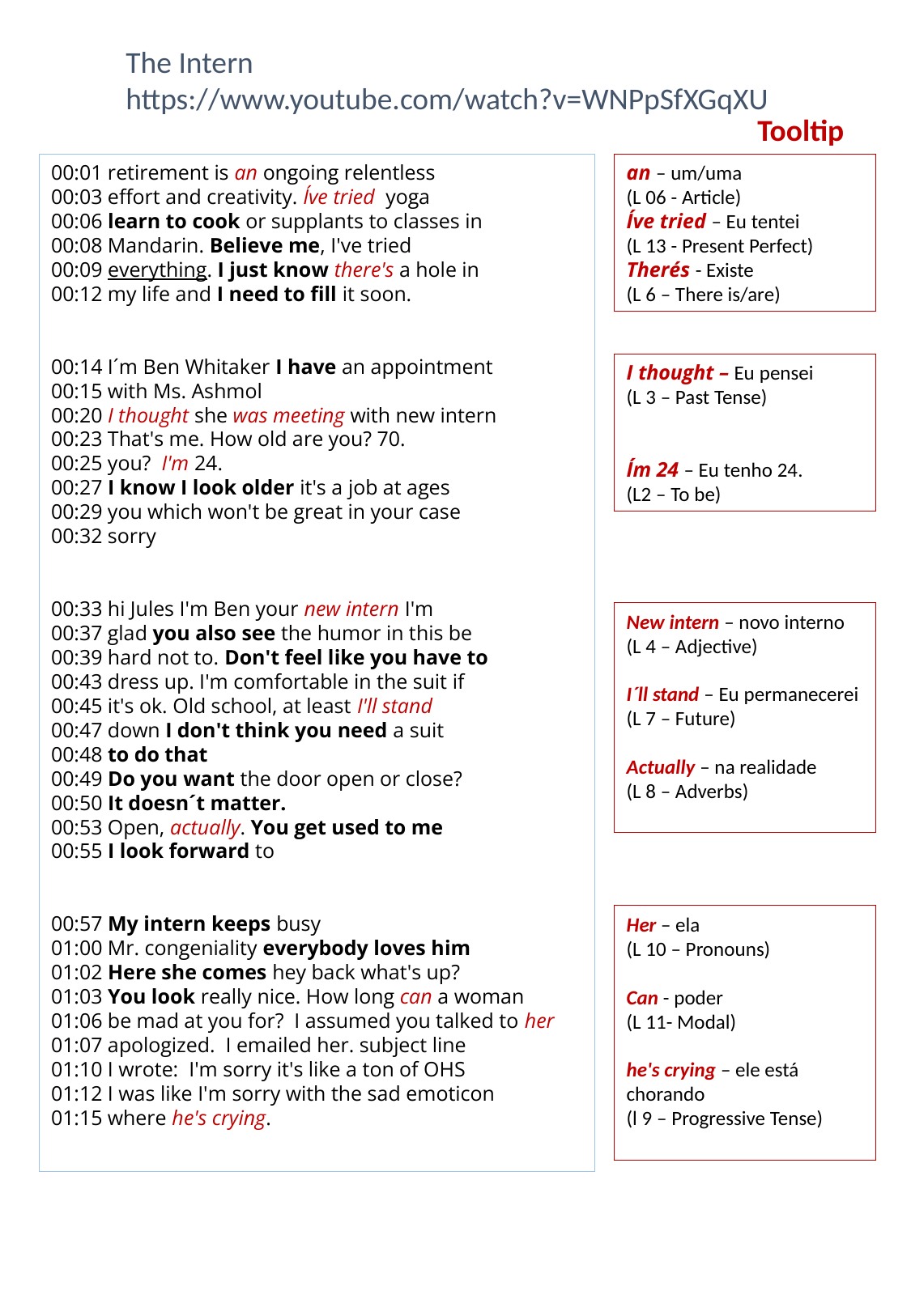

The Intern
https://www.youtube.com/watch?v=WNPpSfXGqXU
Tooltip
00:01 retirement is an ongoing relentless
00:03 effort and creativity. I´ve tried  yoga
00:06 learn to cook or supplants to classes in
00:08 Mandarin. Believe me, I've tried
00:09 everything. I just know there's a hole in
00:12 my life and I need to fill it soon.

00:14 I´m Ben Whitaker I have an appointment
00:15 with Ms. Ashmol
00:20 I thought she was meeting with new intern
00:23 That's me. How old are you? 70.
00:25 you?  I'm 24.
00:27 I know I look older it's a job at ages
00:29 you which won't be great in your case
00:32 sorry

00:33 hi Jules I'm Ben your new intern I'm
00:37 glad you also see the humor in this be
00:39 hard not to. Don't feel like you have to
00:43 dress up. I'm comfortable in the suit if
00:45 it's ok. Old school, at least I'll stand
00:47 down I don't think you need a suit
00:48 to do that
00:49 Do you want the door open or close?
00:50 It doesn´t matter.
00:53 Open, actually. You get used to me
00:55 I look forward to

00:57 My intern keeps busy
01:00 Mr. congeniality everybody loves him
01:02 Here she comes hey back what's up?
01:03 You look really nice. How long can a woman
01:06 be mad at you for?  I assumed you talked to her
01:07 apologized.  I emailed her. subject line
01:10 I wrote:  I'm sorry it's like a ton of OHS
01:12 I was like I'm sorry with the sad emoticon
01:15 where he's crying.

an – um/uma
(L 06 - Article)
I´ve tried – Eu tentei
(L 13 - Present Perfect)
There´s - Existe
(L 6 – There is/are)

I thought – Eu pensei
(L 3 – Past Tense)

I´m 24 – Eu tenho 24.
(L2 – To be)
New intern – novo interno
(L 4 – Adjective)

I´ll stand – Eu permanecerei
(L 7 – Future)

Actually – na realidade
(L 8 – Adverbs)

Her – ela
(L 10 – Pronouns)

Can - poder
(L 11- Modal)

he's crying – ele está chorando
(l 9 – Progressive Tense)